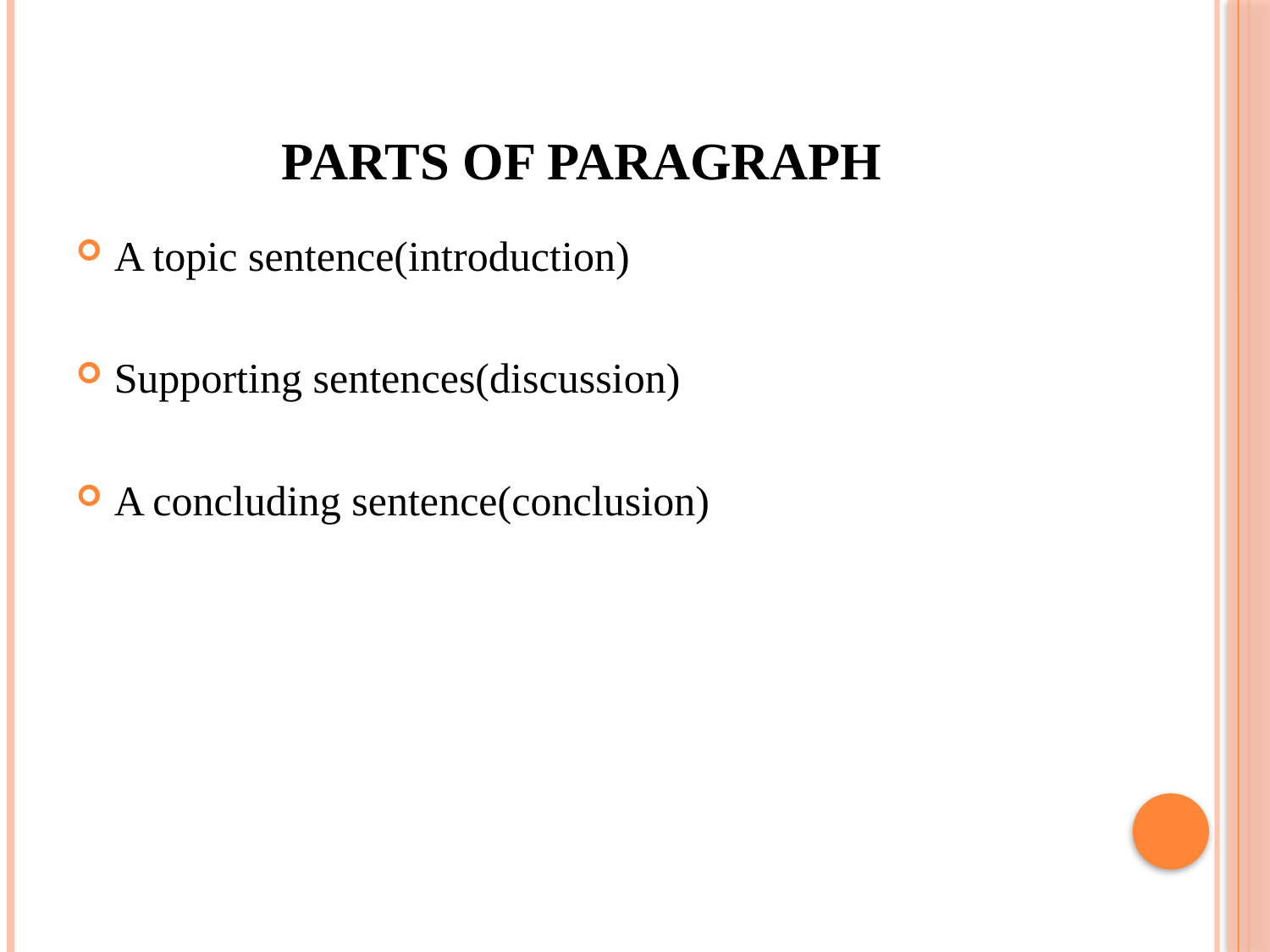

# PARTS OF PARAGRAPH
A topic sentence(introduction)

Supporting sentences(discussion)

A concluding sentence(conclusion)